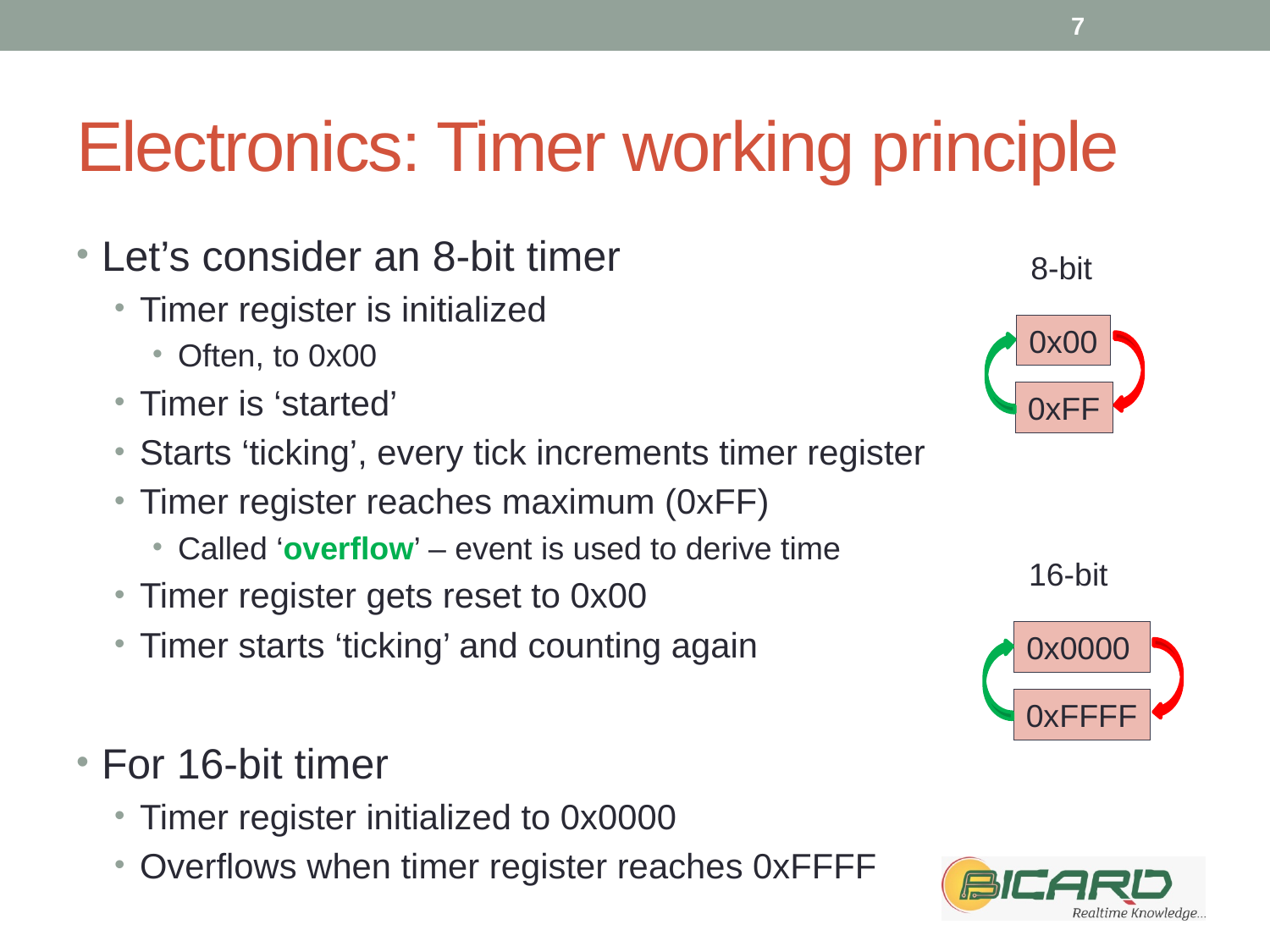

7
# Electronics: Timer working principle
Let’s consider an 8-bit timer
Timer register is initialized
Often, to 0x00
Timer is ‘started’
Starts ‘ticking’, every tick increments timer register
Timer register reaches maximum (0xFF)
Called ‘overflow’ – event is used to derive time
Timer register gets reset to 0x00
Timer starts ‘ticking’ and counting again

For 16-bit timer
Timer register initialized to 0x0000
Overflows when timer register reaches 0xFFFF

8-bit
0x00

0xFF
16-bit
0x0000

0xFFFF